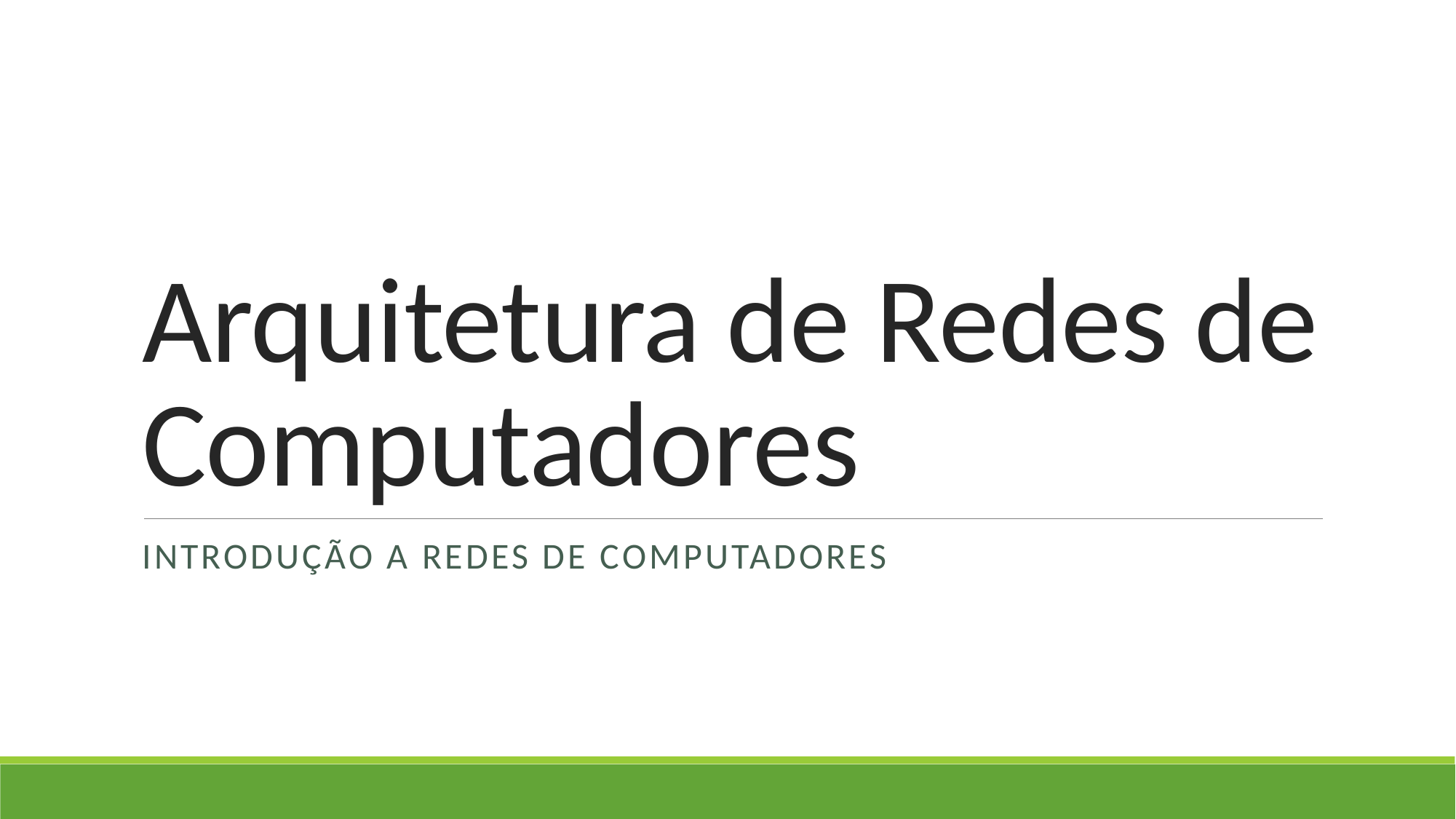

# Arquitetura de Redes de Computadores
Introdução a Redes de Computadores